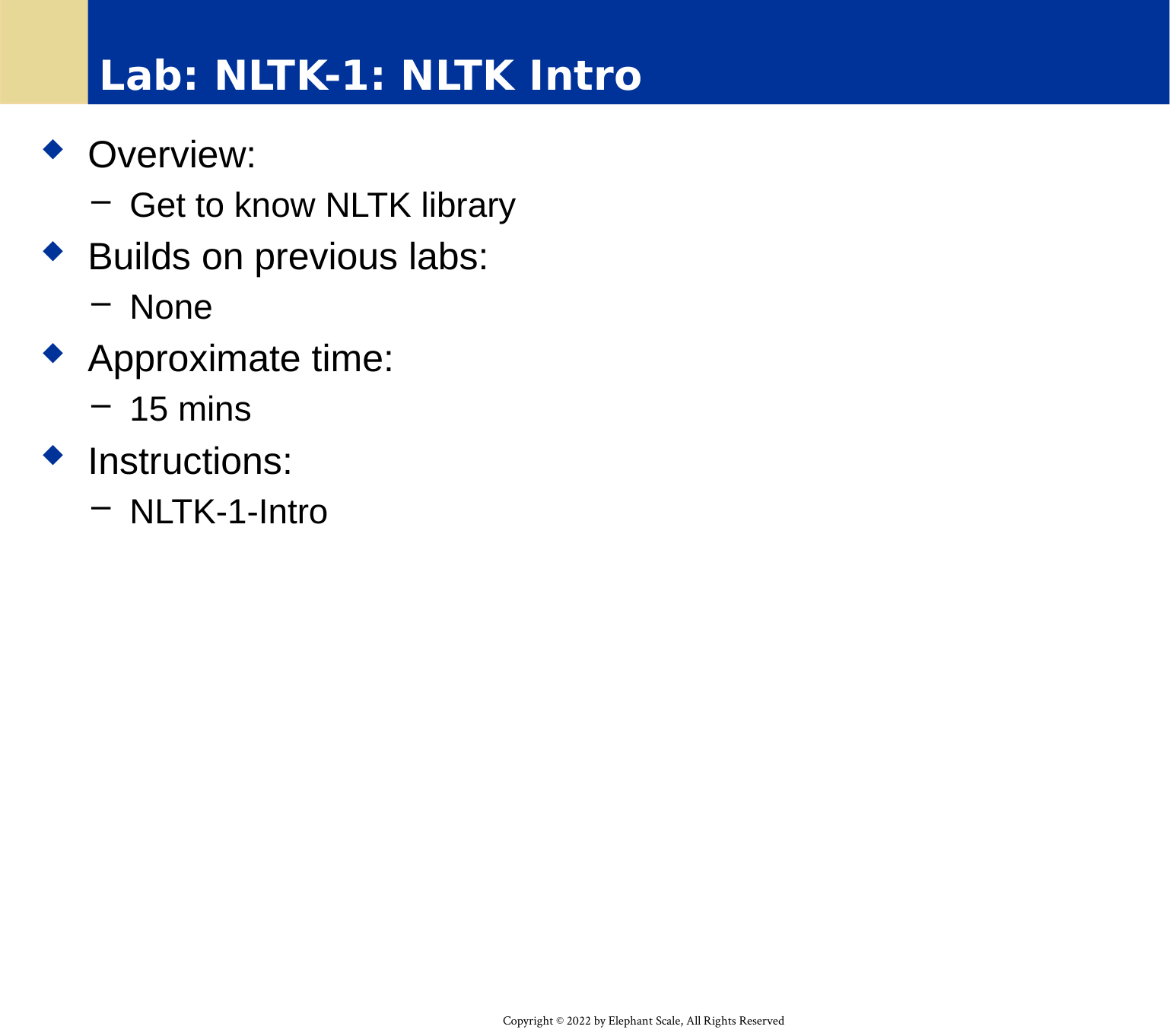

# Lab: NLTK-1: NLTK Intro
 Overview:
 Get to know NLTK library
 Builds on previous labs:
 None
 Approximate time:
 15 mins
 Instructions:
 NLTK-1-Intro
Copyright © 2022 by Elephant Scale, All Rights Reserved